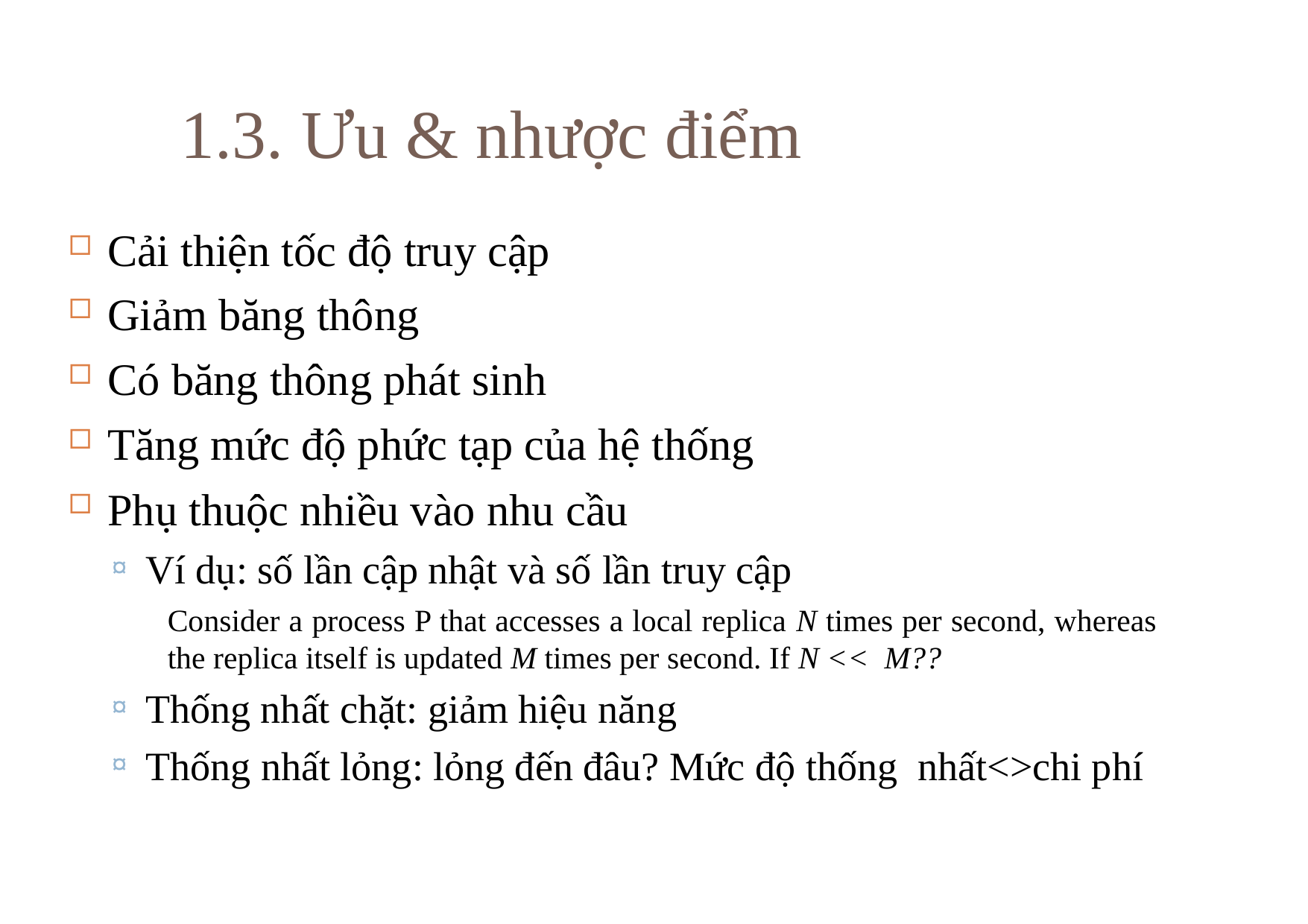

# 1.3.	Ưu	&	nhược điểm
Cải thiện tốc độ truy cập
Giảm băng thông
Có băng thông phát sinh
Tăng mức độ phức tạp của hệ thống
Phụ thuộc nhiều vào nhu cầu
Ví dụ: số lần cập nhật và số lần truy cập
Consider a process P that accesses a local replica N times per second, whereas the replica itself is updated M times per second. If N <<  M??
Thống nhất chặt: giảm hiệu năng
Thống nhất lỏng: lỏng đến đâu? Mức độ thống  nhất<>chi phí